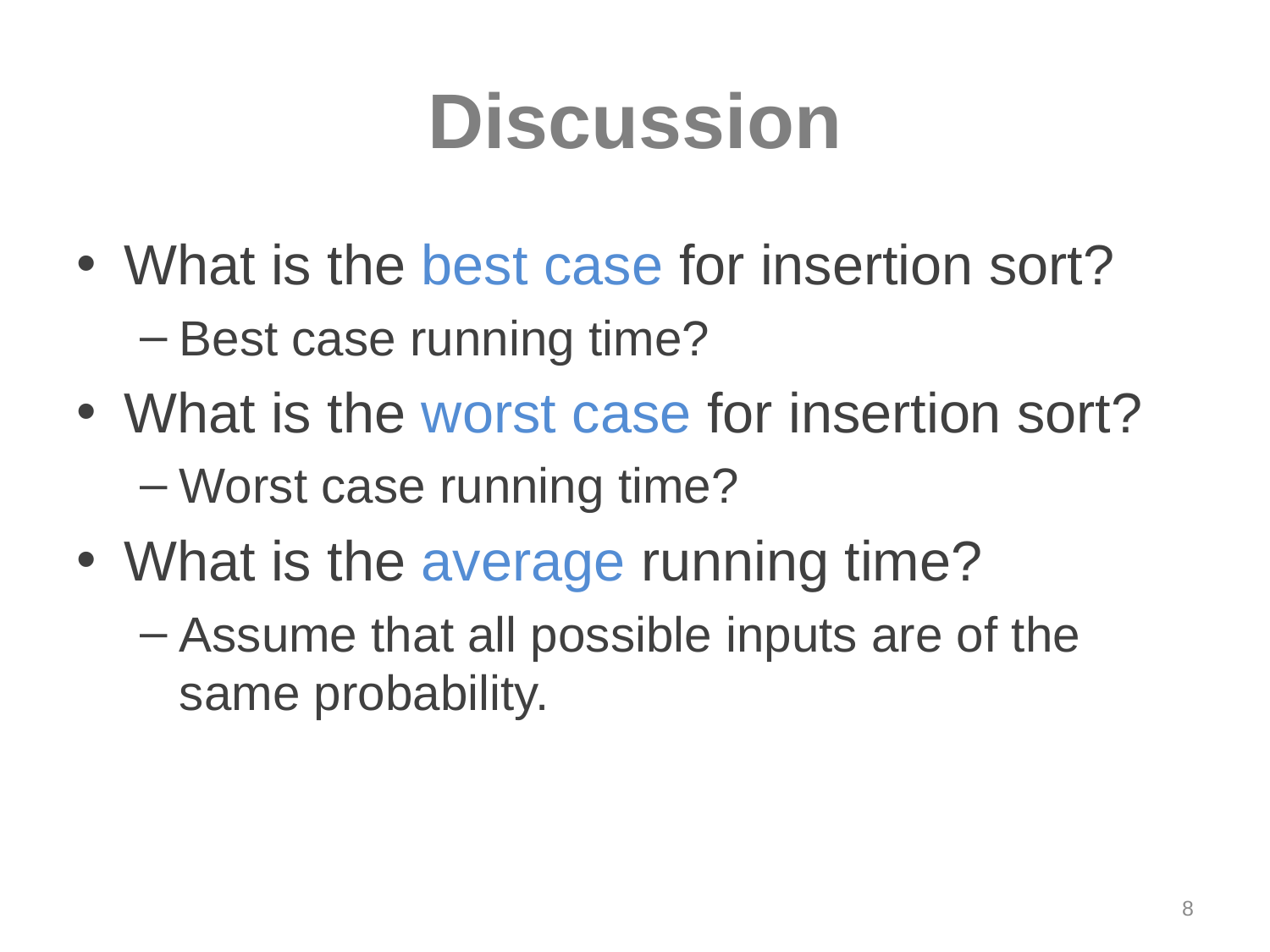

# Discussion
What is the best case for insertion sort?
Best case running time?
What is the worst case for insertion sort?
Worst case running time?
What is the average running time?
Assume that all possible inputs are of the same probability.
8